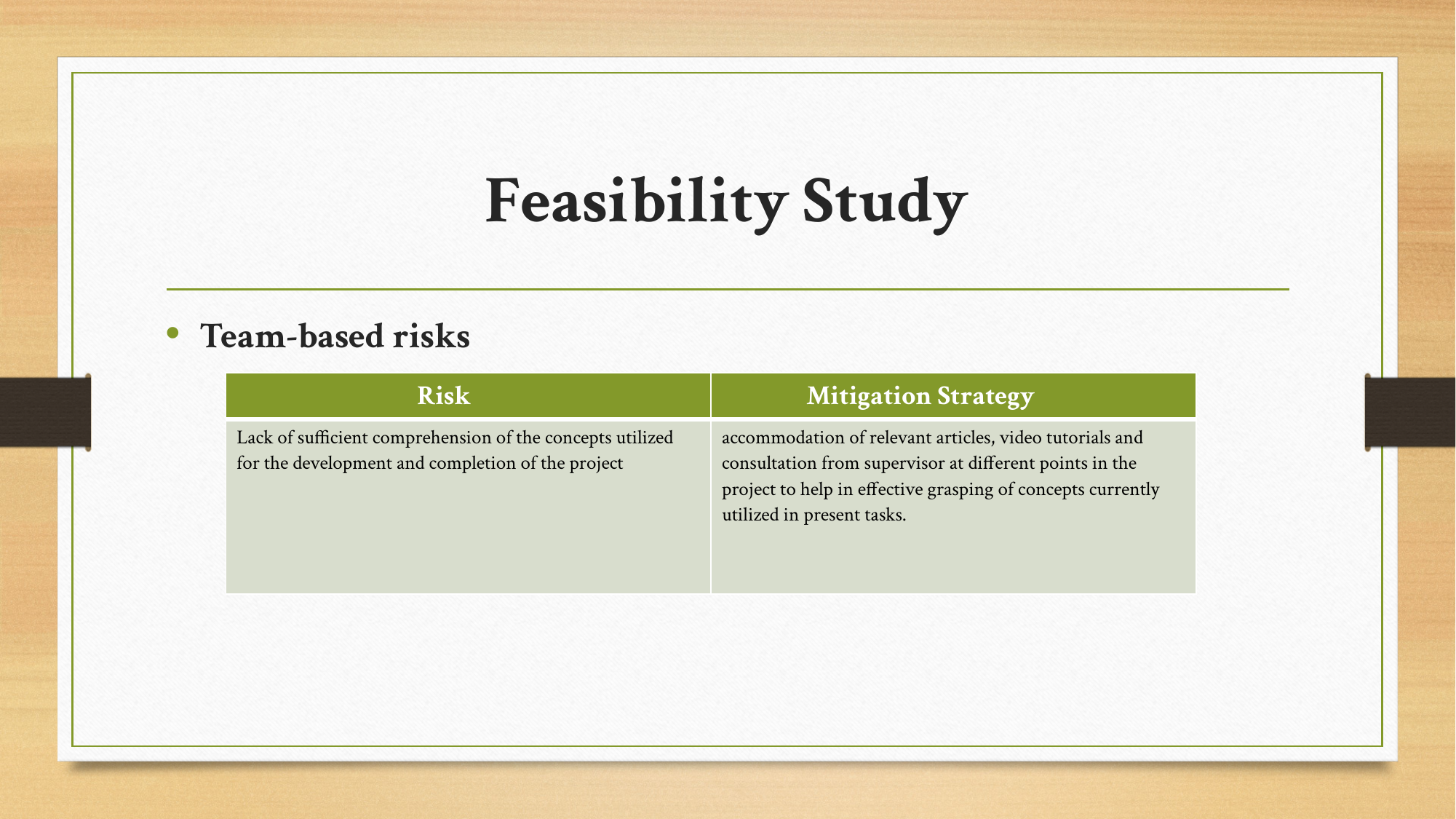

# Feasibility Study
Team-based risks

| Risk | Mitigation Strategy |
| --- | --- |
| Lack of sufficient comprehension of the concepts utilized for the development and completion of the project | accommodation of relevant articles, video tutorials and consultation from supervisor at different points in the project to help in effective grasping of concepts currently utilized in present tasks. |